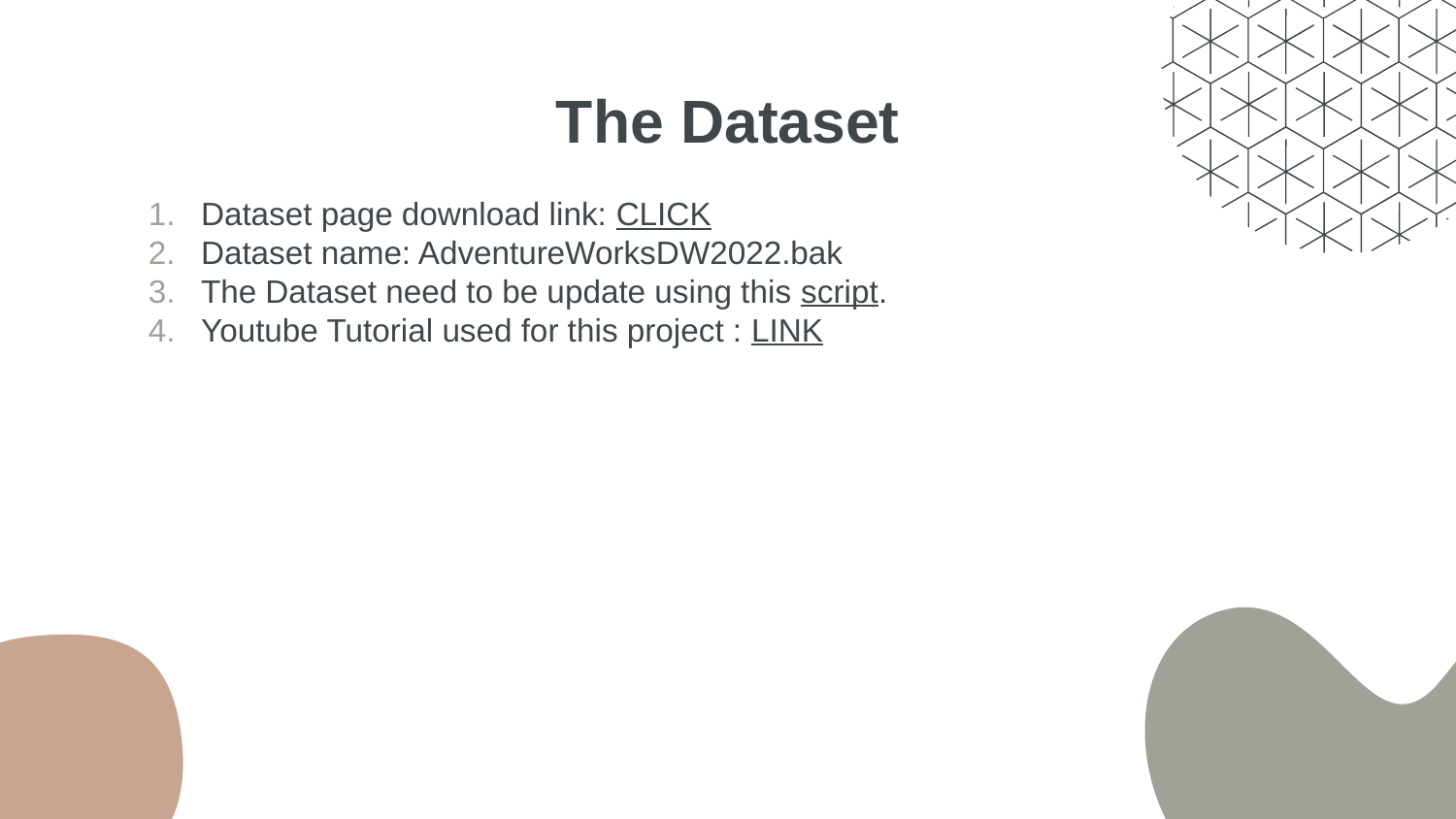

# The Dataset
Dataset page download link: CLICK
Dataset name: AdventureWorksDW2022.bak
The Dataset need to be update using this script.
Youtube Tutorial used for this project : LINK